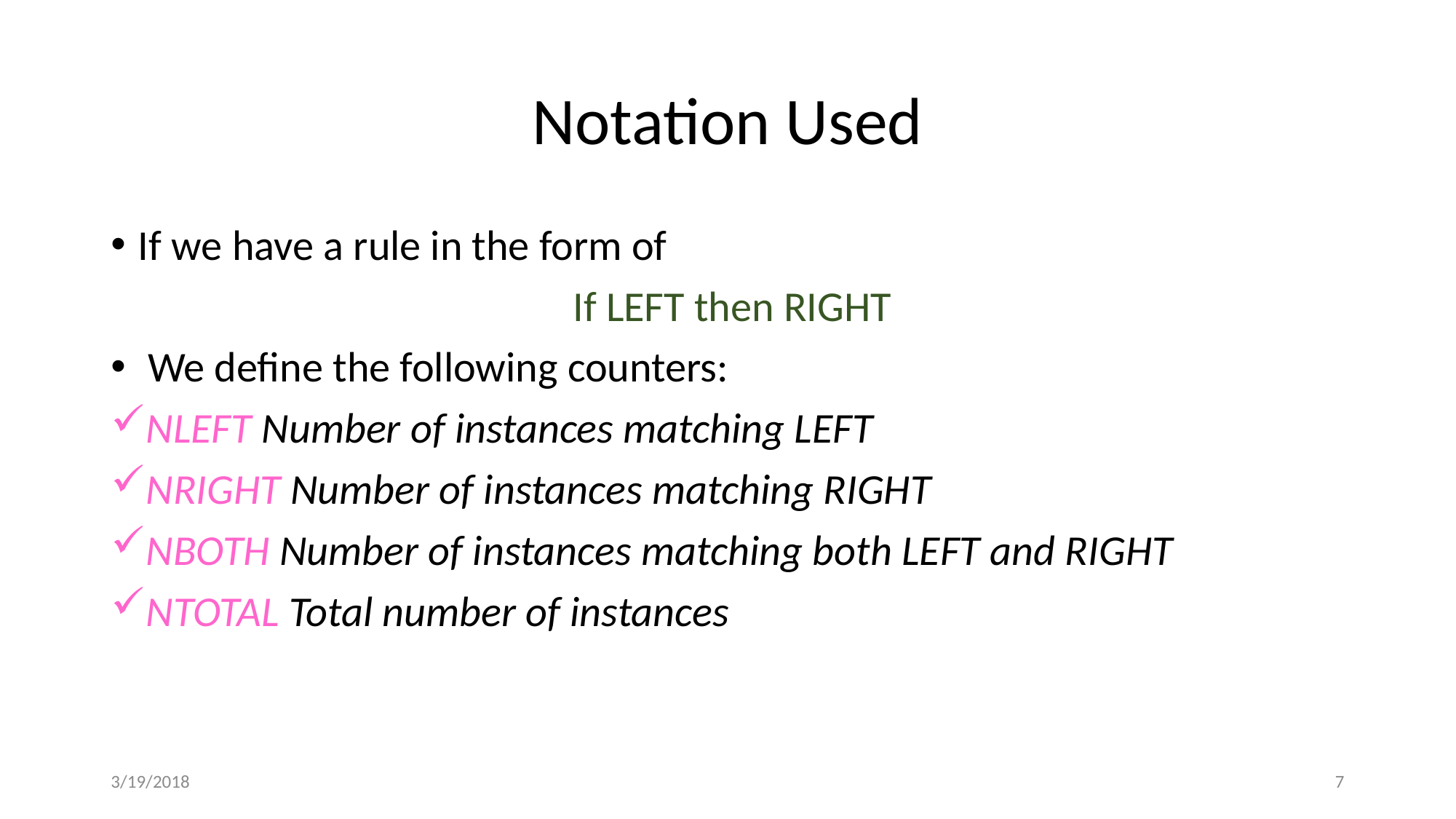

# Notation Used
If we have a rule in the form of
 If LEFT then RIGHT
 We define the following counters:
NLEFT Number of instances matching LEFT
NRIGHT Number of instances matching RIGHT
NBOTH Number of instances matching both LEFT and RIGHT
NTOTAL Total number of instances
3/19/2018
7